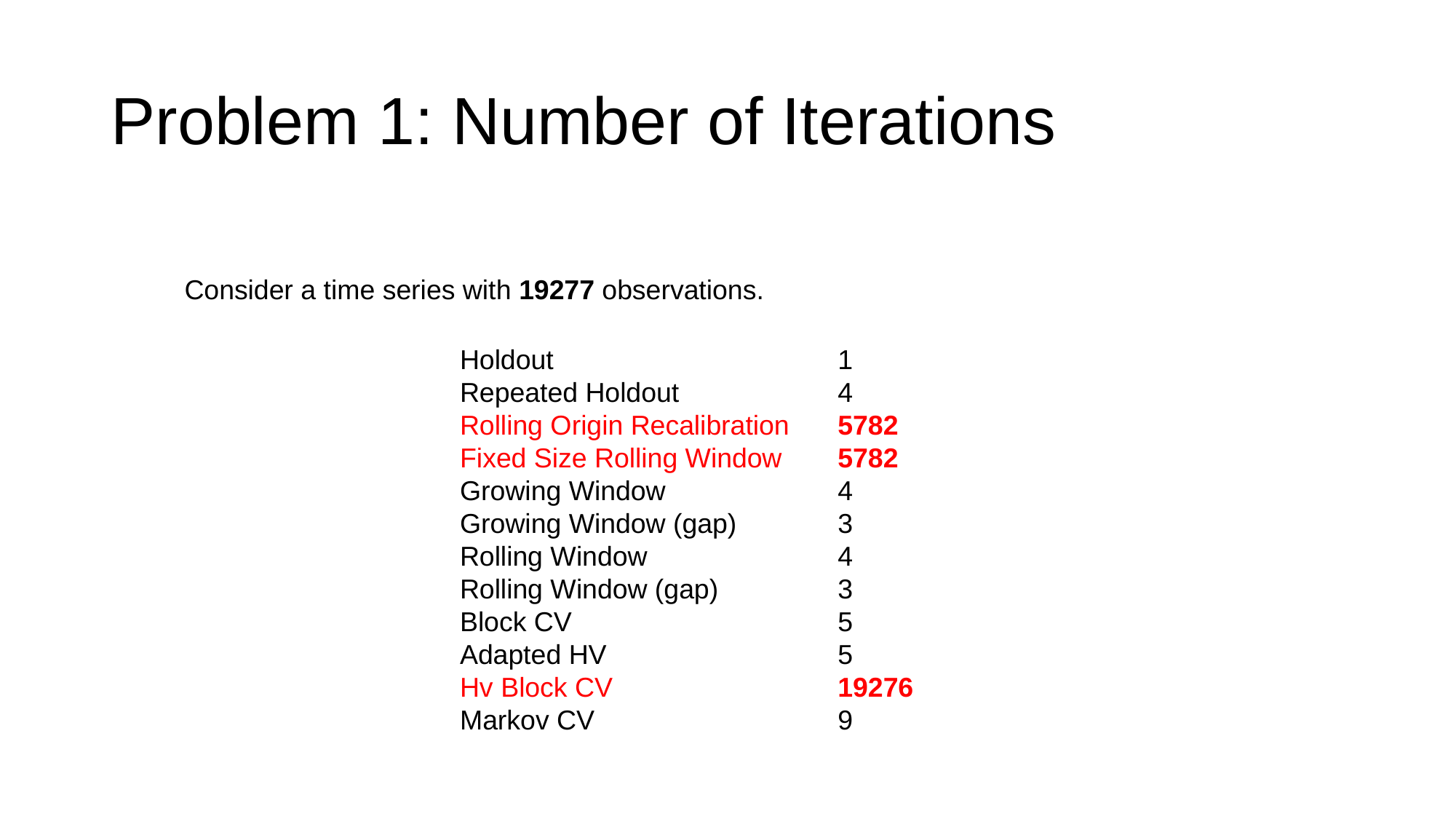

Problem 1: Number of Iterations
Consider a time series with 19277 observations.
1
4
5782
5782
4
3
4
3
5
5
19276
9
Holdout
Repeated Holdout
Rolling Origin Recalibration
Fixed Size Rolling Window
Growing Window
Growing Window (gap)
Rolling Window
Rolling Window (gap)
Block CV
Adapted HV
Hv Block CV
Markov CV